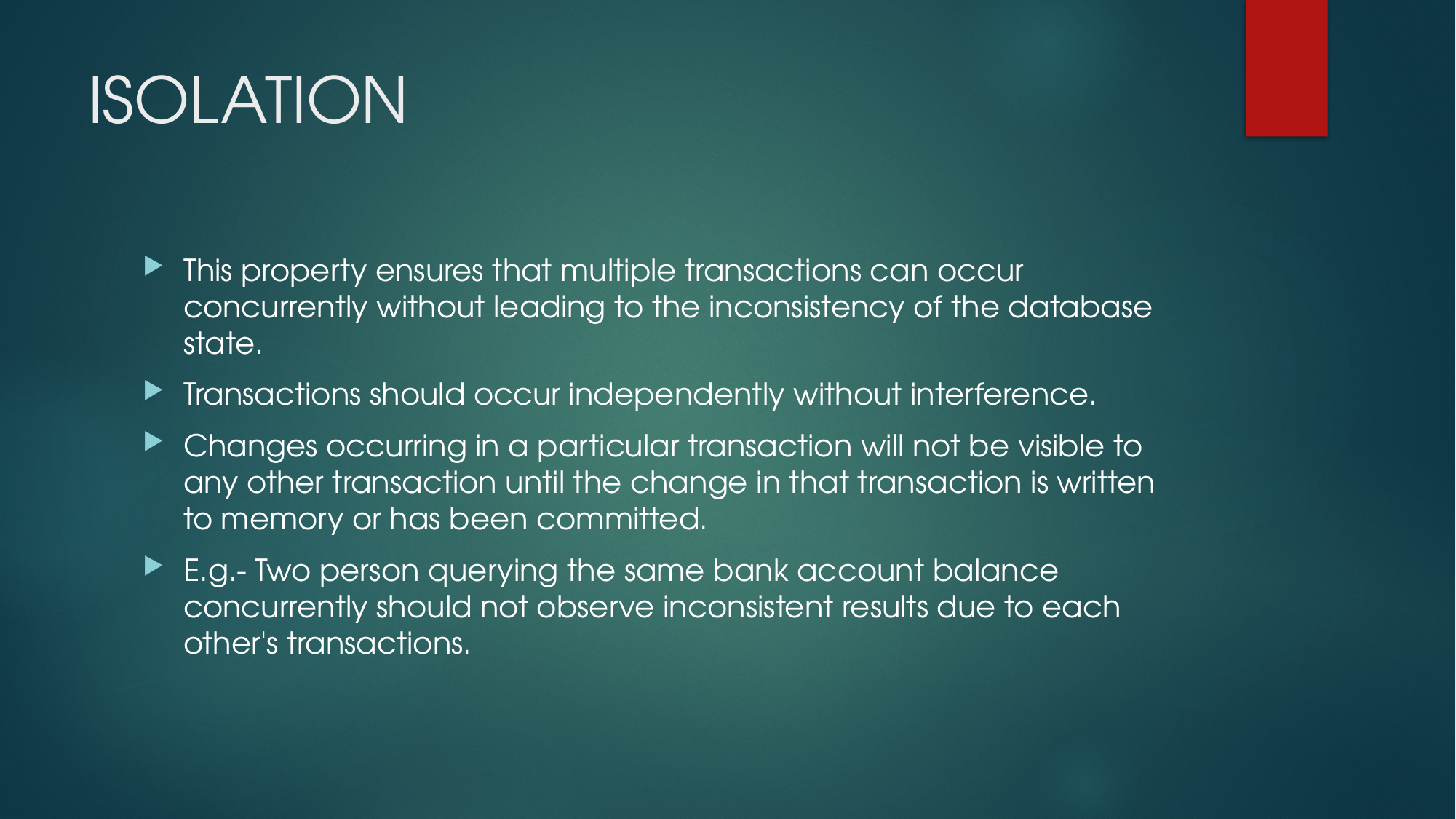

# ISOLATION
This property ensures that multiple transactions can occur concurrently without leading to the inconsistency of the database state.
Transactions should occur independently without interference.
Changes occurring in a particular transaction will not be visible to any other transaction until the change in that transaction is written to memory or has been committed.
E.g.- Two person querying the same bank account balance concurrently should not observe inconsistent results due to each other's transactions.